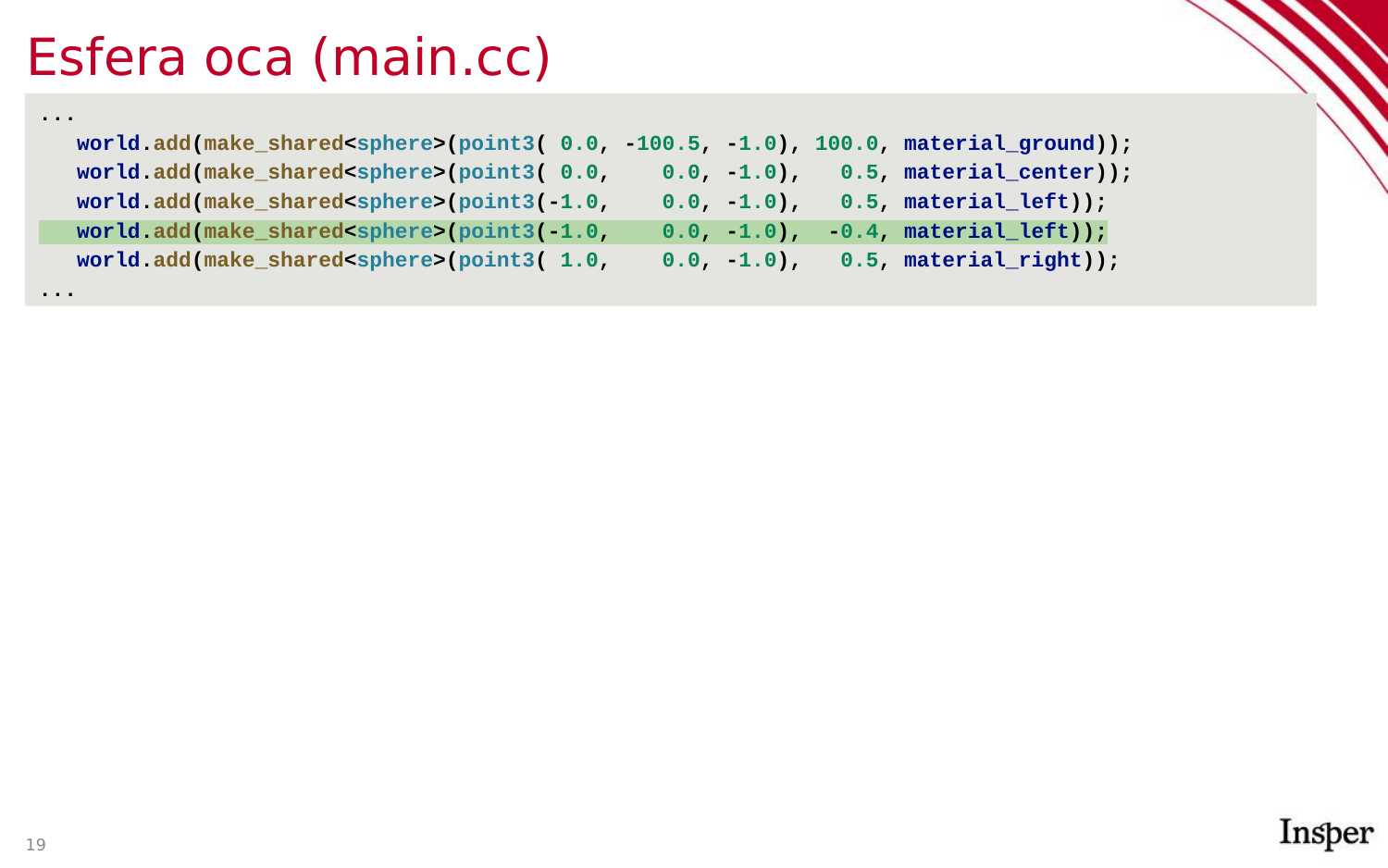

# Esfera oca (main.cc)
...
   world.add(make_shared<sphere>(point3( 0.0, -100.5, -1.0), 100.0, material_ground));
   world.add(make_shared<sphere>(point3( 0.0,    0.0, -1.0),   0.5, material_center));
   world.add(make_shared<sphere>(point3(-1.0,    0.0, -1.0),   0.5, material_left));
   world.add(make_shared<sphere>(point3(-1.0,    0.0, -1.0),  -0.4, material_left));
   world.add(make_shared<sphere>(point3( 1.0,    0.0, -1.0),   0.5, material_right));
...
19